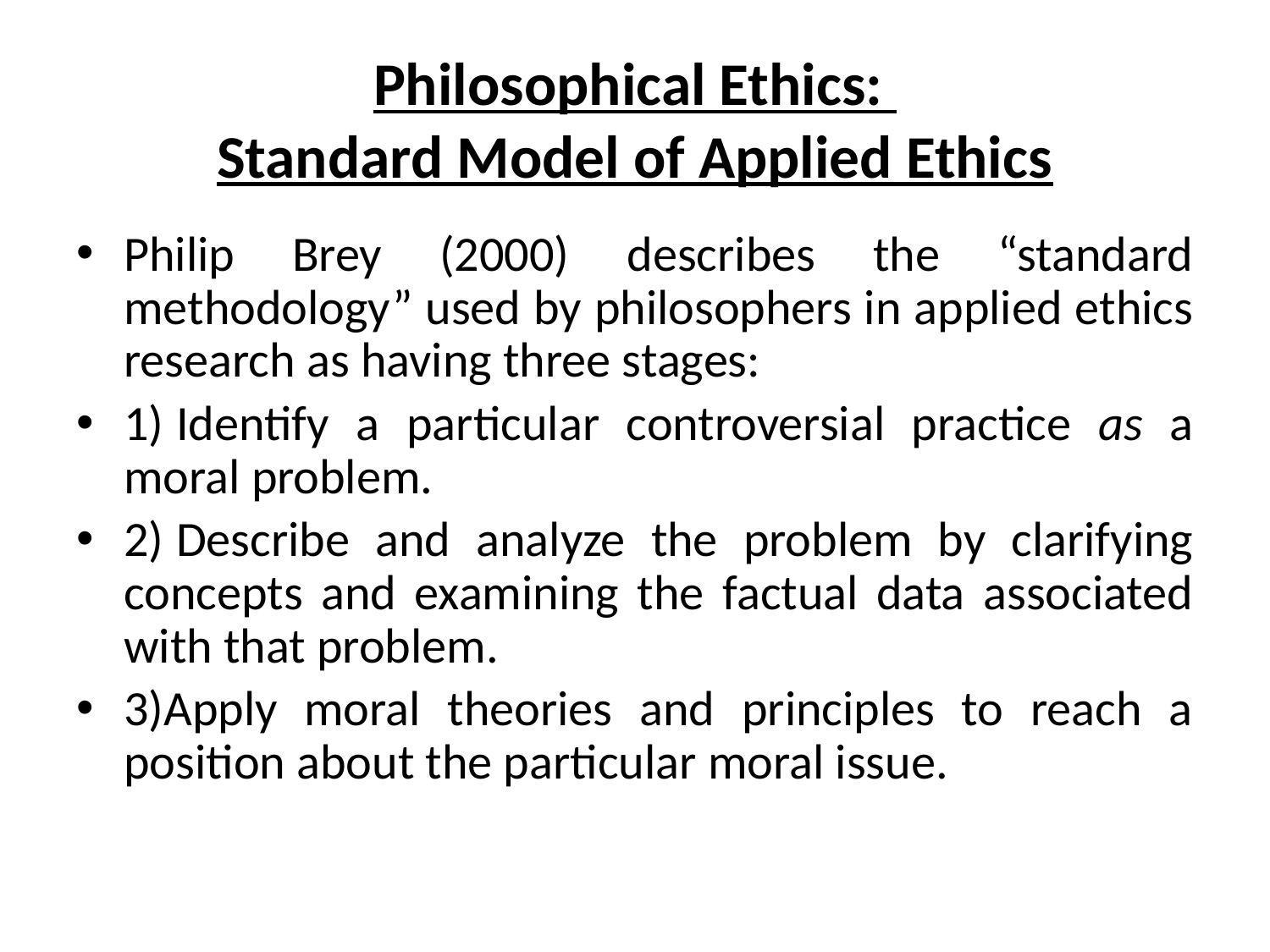

# Philosophical Ethics: Standard Model of Applied Ethics
Philip Brey (2000) describes the “standard methodology” used by philosophers in applied ethics research as having three stages:
1) Identify a particular controversial practice as a moral problem.
2) Describe and analyze the problem by clarifying concepts and examining the factual data associated with that problem.
3)Apply moral theories and principles to reach a position about the particular moral issue.